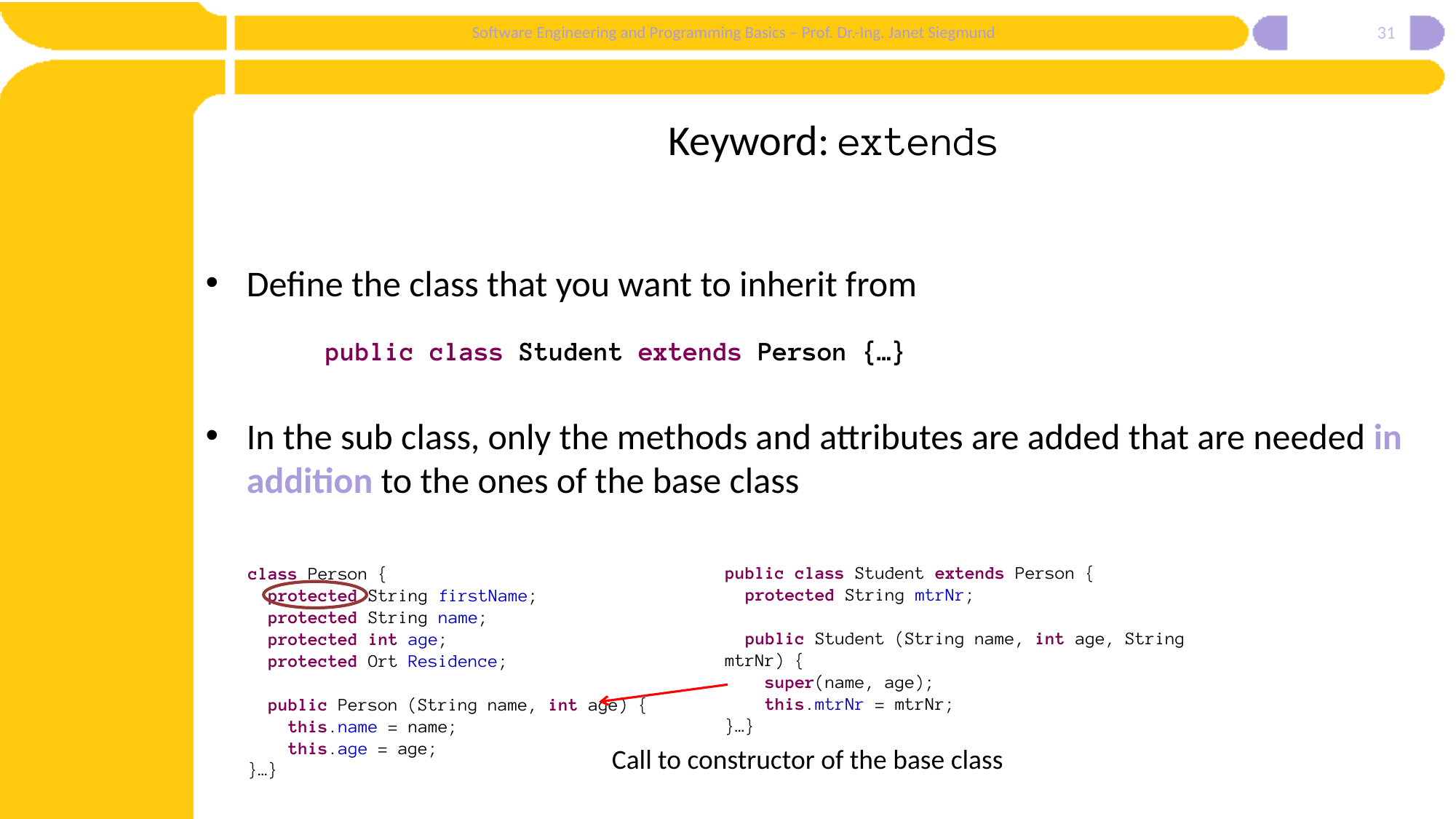

31
# Keyword: extends
Define the class that you want to inherit from

In the sub class, only the methods and attributes are added that are needed in addition to the ones of the base class
public class Student extends Person {…}
public class Student extends Person {
  protected String mtrNr;

  public Student (String name, int age, String   mtrNr) {
    super(name, age);
    this.mtrNr = mtrNr;
}…}

class Person {
  protected String firstName;
  protected String name;
  protected int age;
  protected Ort Residence;

  public Person (String name, int age) {
    this.name = name;
    this.age = age;
}…}

Call to constructor of the base class